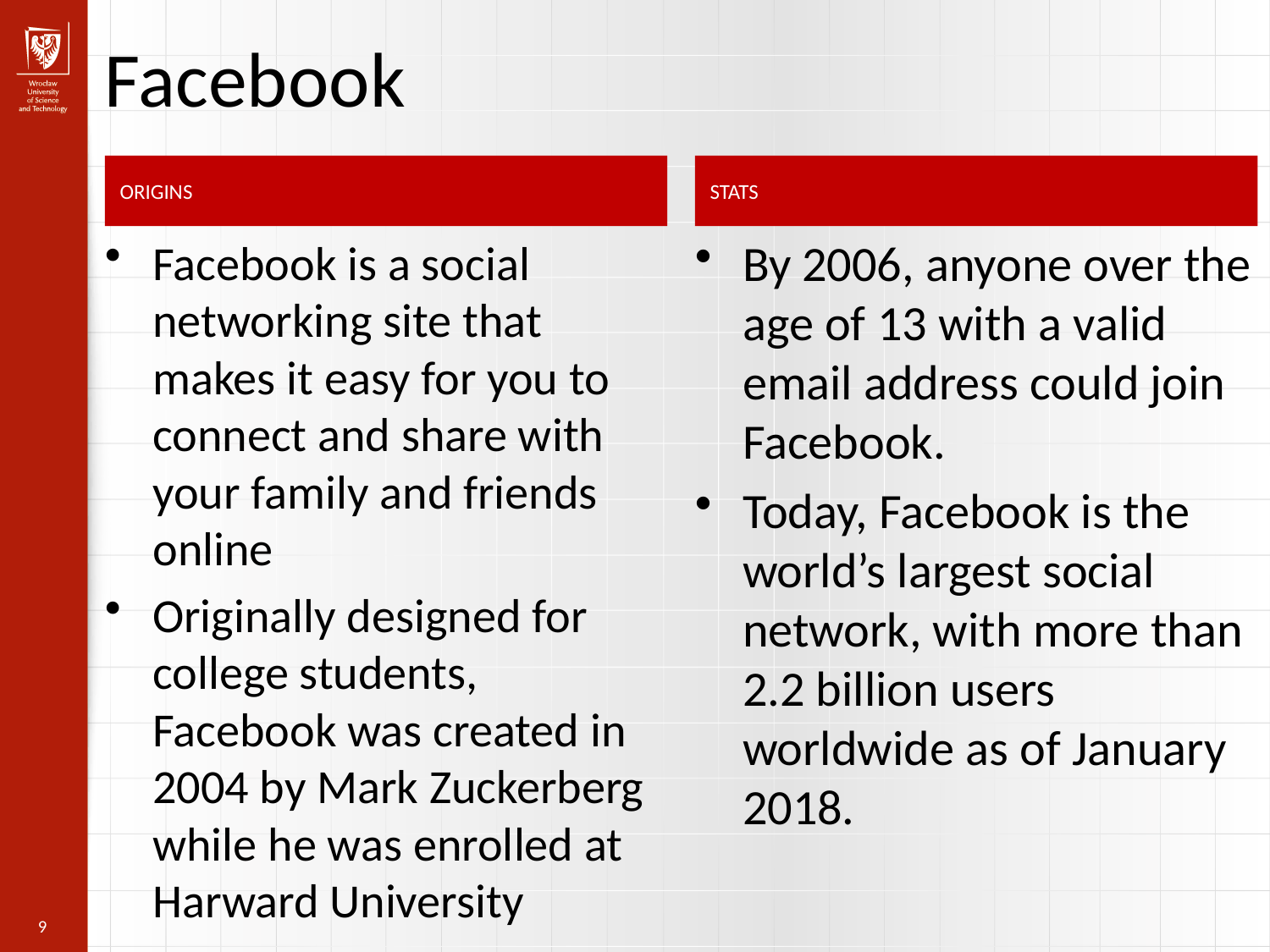

Facebook
ORIGINS
STATS
Facebook is a social networking site that makes it easy for you to connect and share with your family and friends online
Originally designed for college students, Facebook was created in 2004 by Mark Zuckerberg while he was enrolled at Harward University
By 2006, anyone over the age of 13 with a valid email address could join Facebook.
Today, Facebook is the world’s largest social network, with more than 2.2 billion users worldwide as of January 2018.